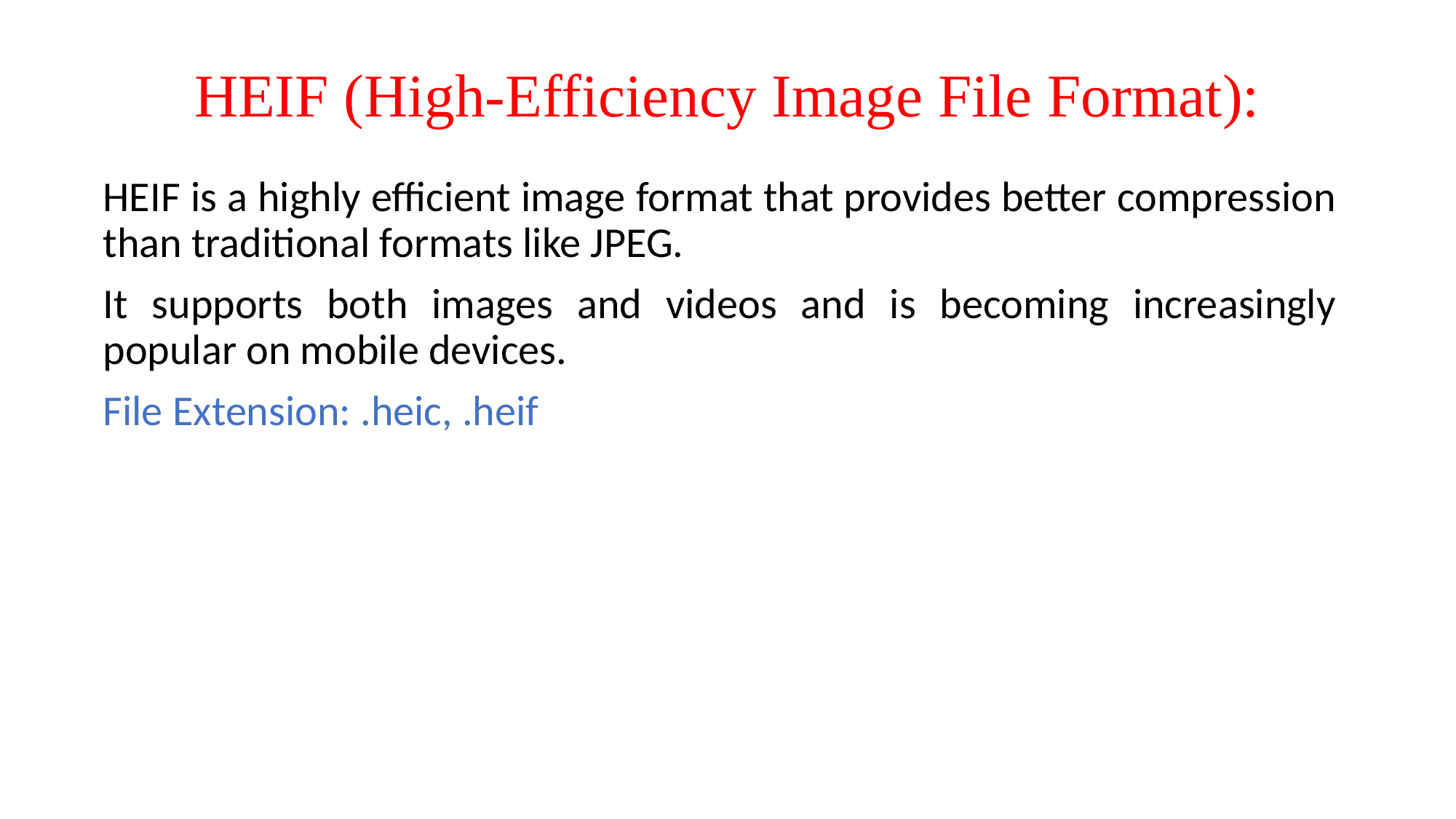

# HEIF (High-Efficiency Image File Format):
HEIF is a highly efficient image format that provides better compression than traditional formats like JPEG.
It supports both images and videos and is becoming increasingly popular on mobile devices.
File Extension: .heic, .heif